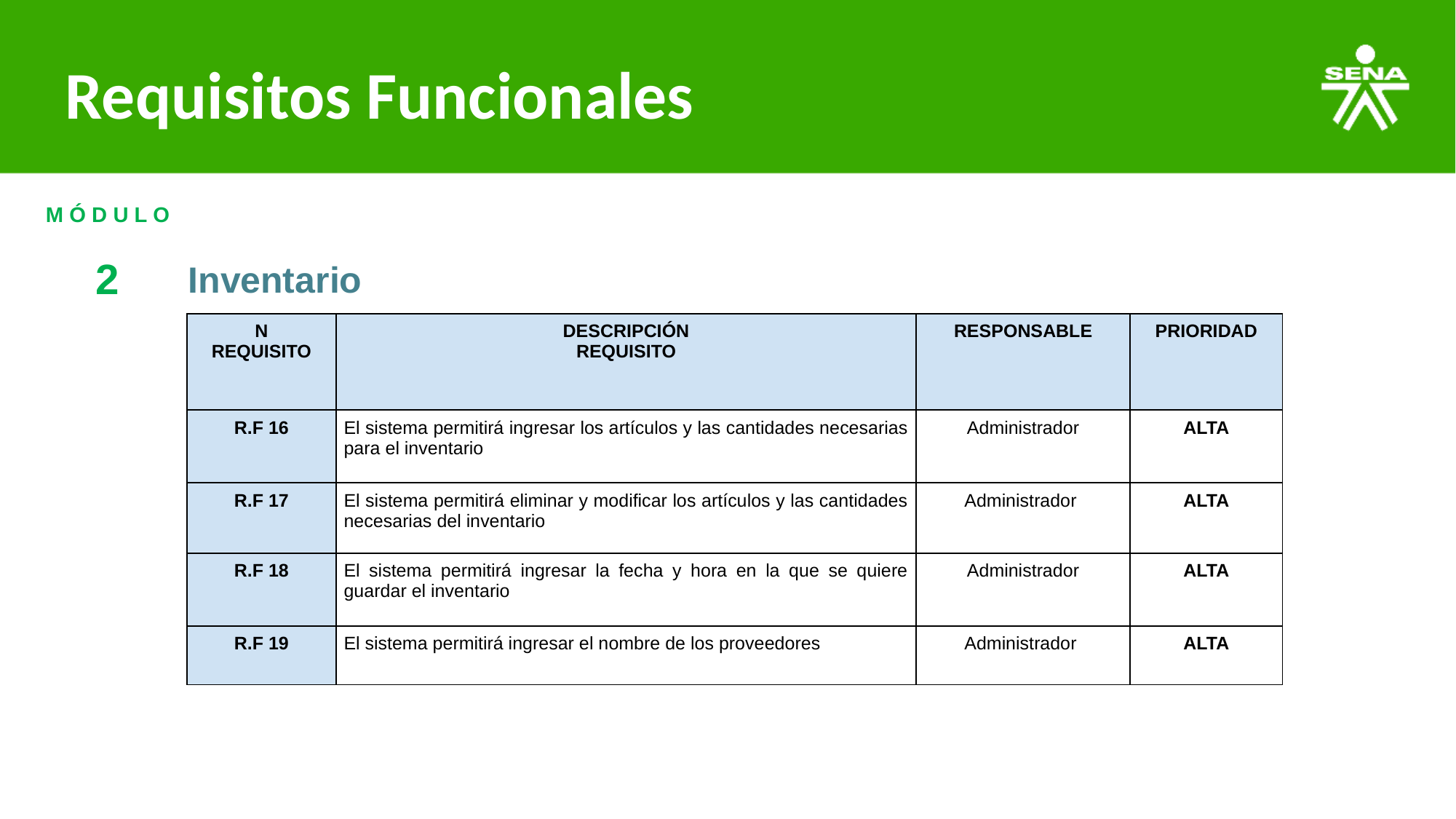

# Requisitos Funcionales

Inventario

M Ó D U L O
2

| N REQUISITO | DESCRIPCIÓN REQUISITO | RESPONSABLE | PRIORIDAD |
| --- | --- | --- | --- |
| R.F 16 | El sistema permitirá ingresar los artículos y las cantidades necesarias para el inventario | Administrador | ALTA |
| R.F 17 | El sistema permitirá eliminar y modificar los artículos y las cantidades necesarias del inventario | Administrador | ALTA |
| R.F 18 | El sistema permitirá ingresar la fecha y hora en la que se quiere guardar el inventario | Administrador | ALTA |
| R.F 19 | El sistema permitirá ingresar el nombre de los proveedores | Administrador | ALTA |